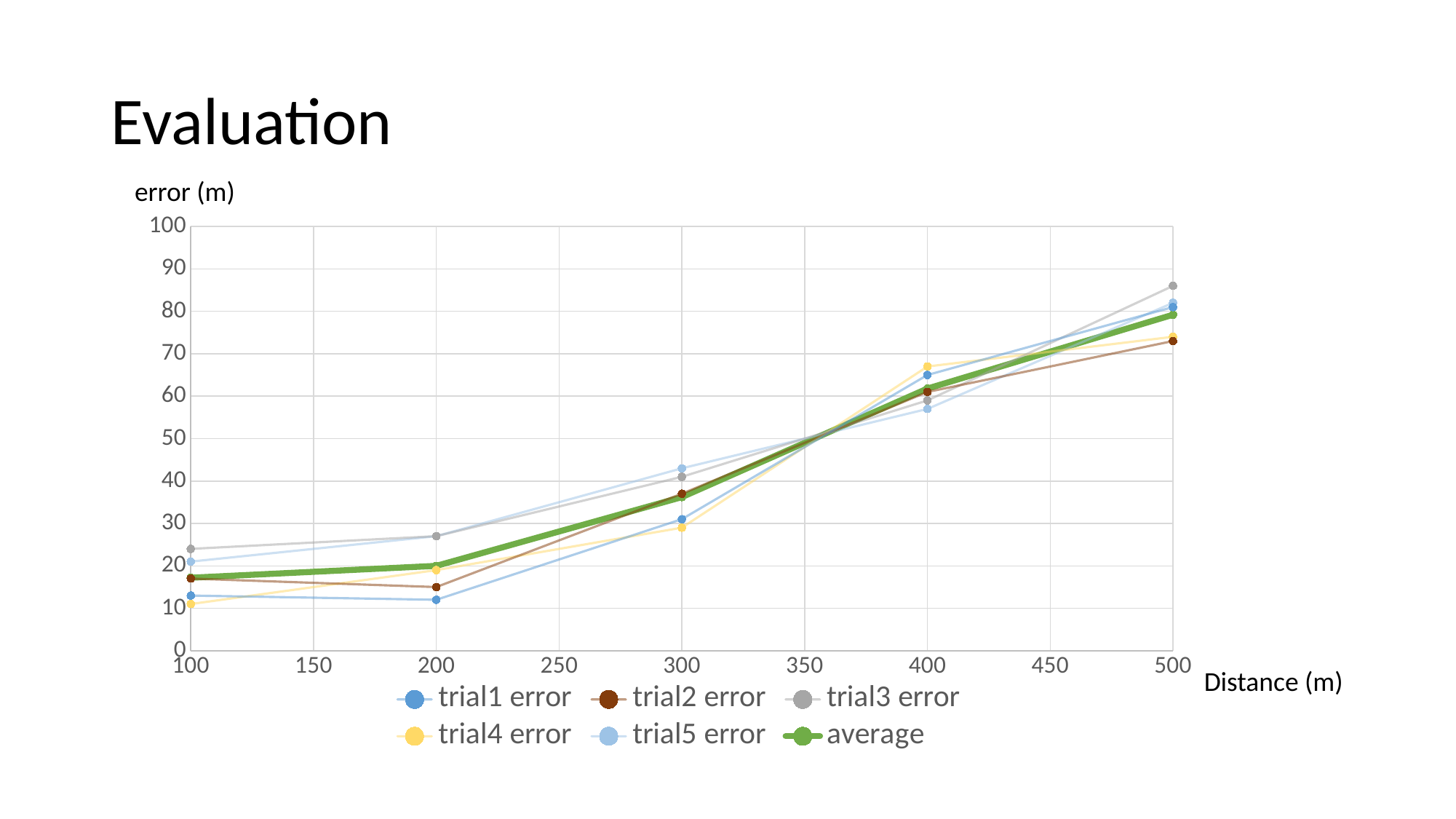

# Evaluation
error (m)

### Chart

| Category | trial1 error | trial2 error | trial3 error | trial4 error | trial5 error | average |
|---|---|---|---|---|---|---|
Distance (m)